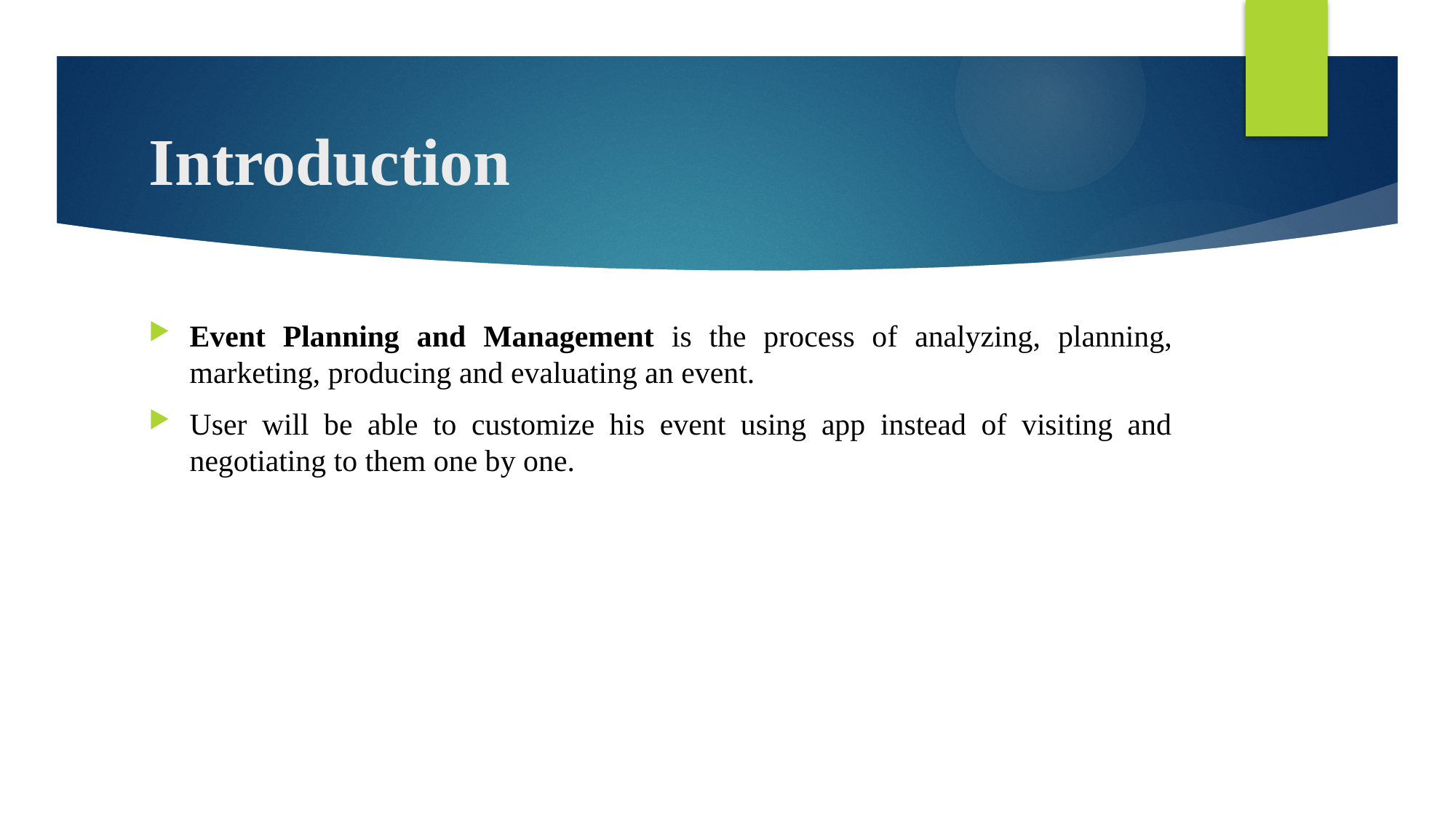

# Introduction
Event Planning and Management is the process of analyzing, planning, marketing, producing and evaluating an event.
User will be able to customize his event using app instead of visiting and negotiating to them one by one.